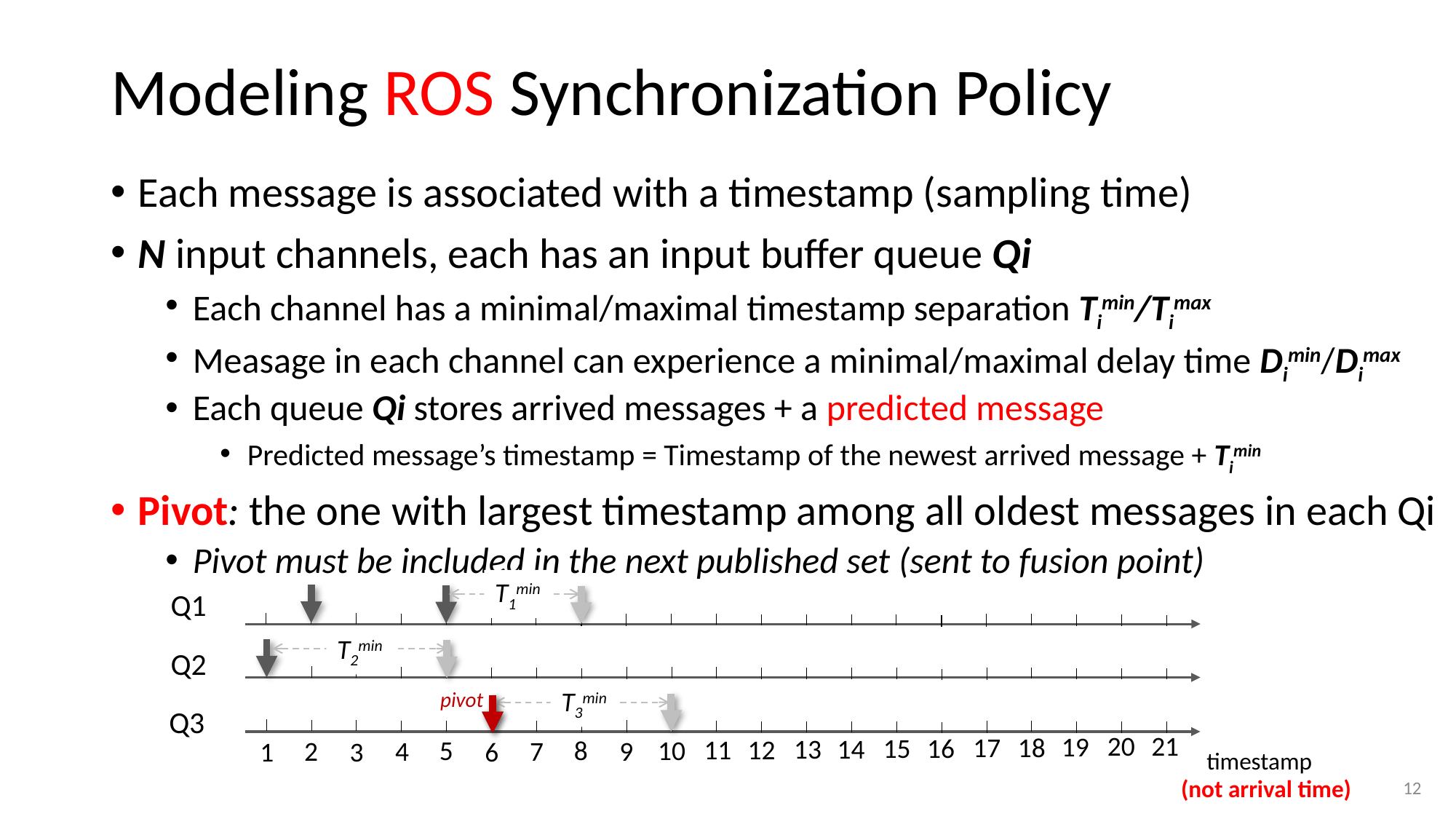

# Modeling ROS Synchronization Policy
Each message is associated with a timestamp (sampling time)
N input channels, each has an input buffer queue Qi
Each channel has a minimal/maximal timestamp separation Timin/Timax
Measage in each channel can experience a minimal/maximal delay time Dimin/Dimax
Each queue Qi stores arrived messages + a predicted message
Predicted message’s timestamp = Timestamp of the newest arrived message + Timin
Pivot: the one with largest timestamp among all oldest messages in each Qi
Pivot must be included in the next published set (sent to fusion point)
T1min
Q1
T2min
Q2
T3min
pivot
Q3
21
20
19
18
17
16
15
14
13
12
11
10
8
5
7
4
2
9
6
1
3
timestamp
12
(not arrival time)